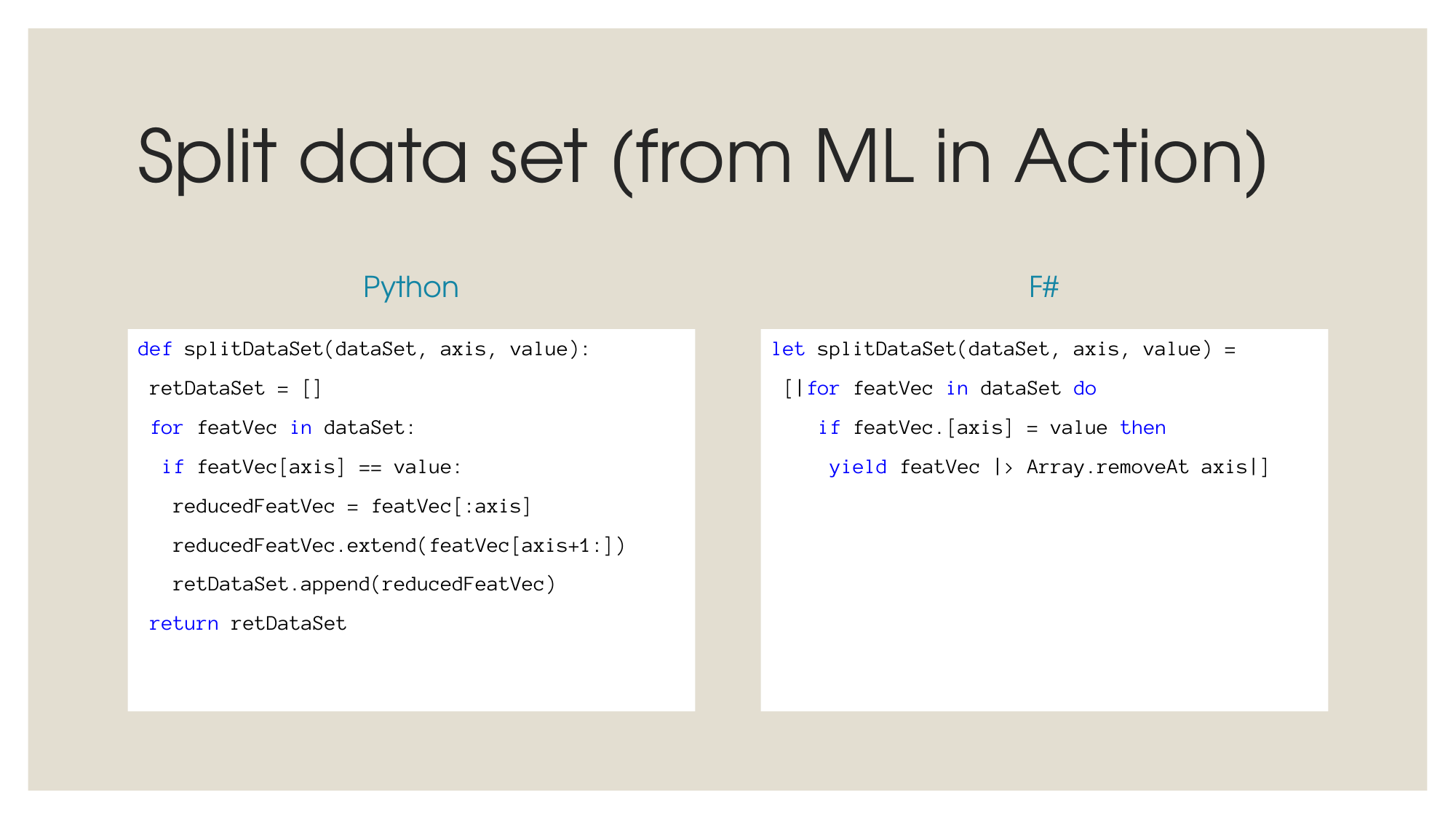

# Split data set (from ML in Action)
Python
F#
def splitDataSet(dataSet, axis, value):
 retDataSet = []
 for featVec in dataSet:
  if featVec[axis] == value:
   reducedFeatVec = featVec[:axis]
   reducedFeatVec.extend(featVec[axis+1:])
   retDataSet.append(reducedFeatVec)
 return retDataSet
let splitDataSet(dataSet, axis, value) =
 [|for featVec in dataSet do
    if featVec.[axis] = value then
     yield featVec |> Array.removeAt axis|]